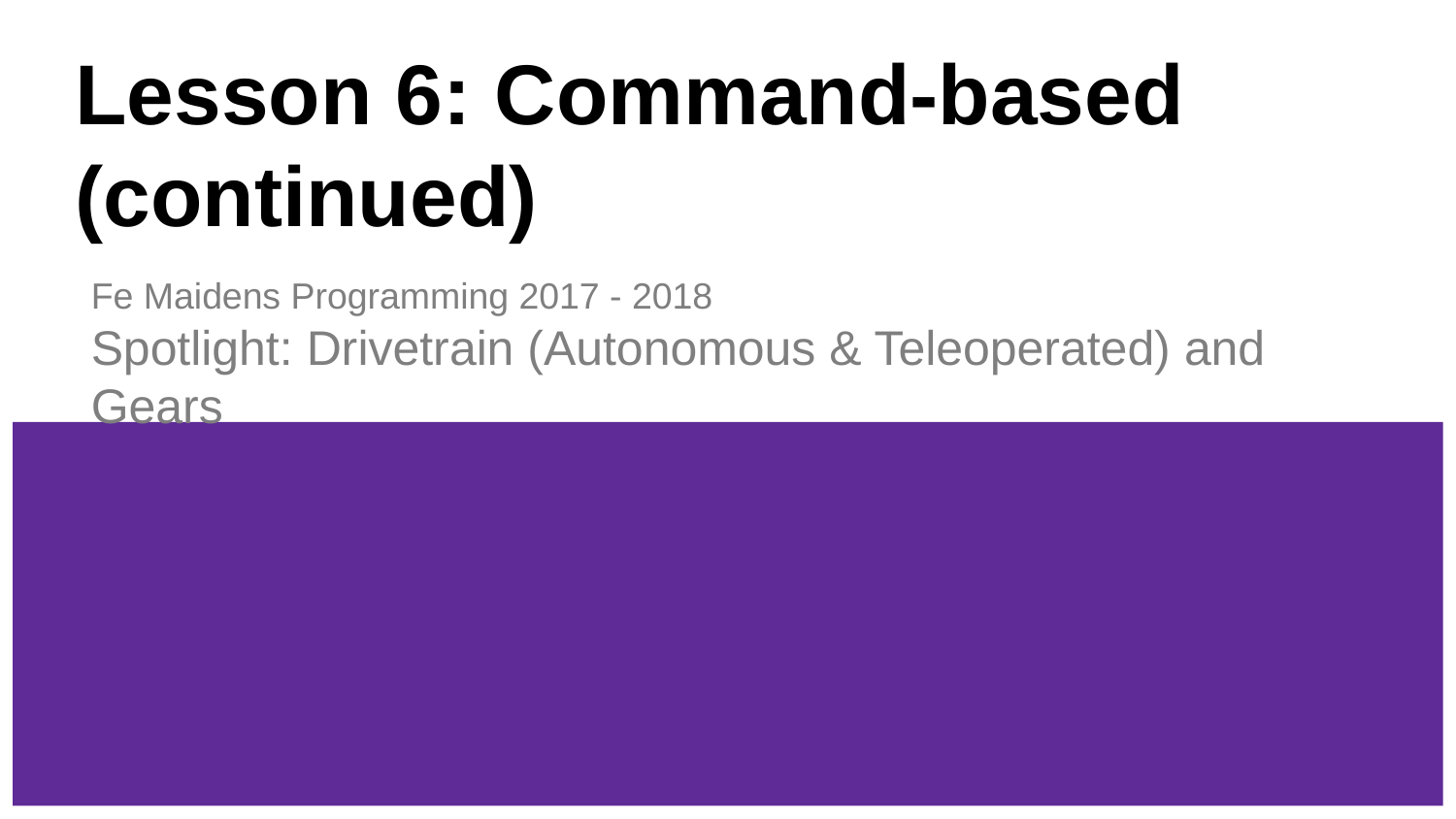

# Lesson 6: Command-based (continued)
Fe Maidens Programming 2017 - 2018
Spotlight: Drivetrain (Autonomous & Teleoperated) and Gears